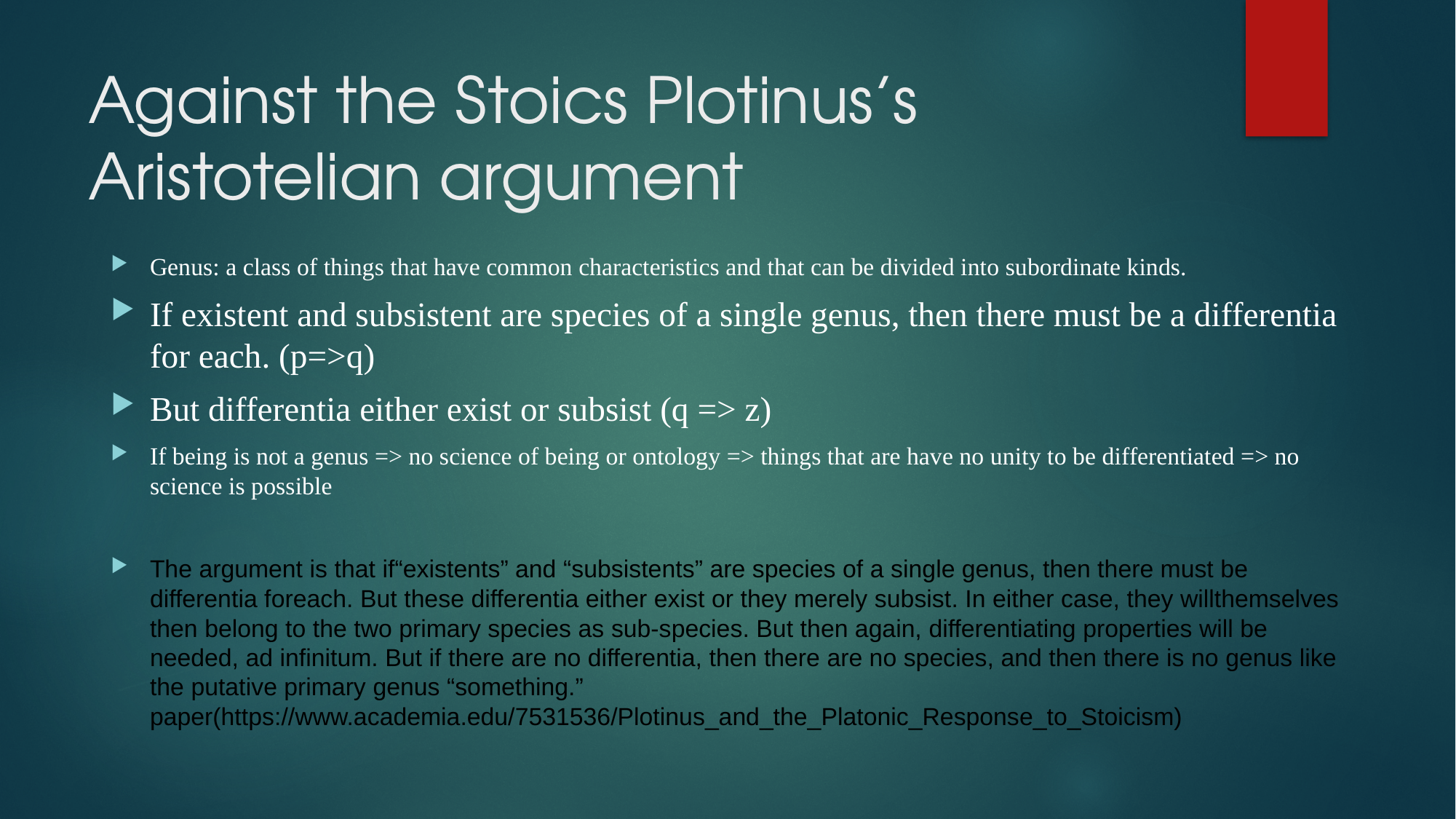

# Against the Stoics Plotinus’s Aristotelian argument
Genus: a class of things that have common characteristics and that can be divided into subordinate kinds.
If existent and subsistent are species of a single genus, then there must be a differentia for each. (p=>q)
But differentia either exist or subsist (q => z)
If being is not a genus => no science of being or ontology => things that are have no unity to be differentiated => no science is possible

The argument is that if“existents” and “subsistents” are species of a single genus, then there must be differentia foreach. But these differentia either exist or they merely subsist. In either case, they willthemselves then belong to the two primary species as sub-species. But then again, differentiating properties will be needed, ad infinitum. But if there are no differentia, then there are no species, and then there is no genus like the putative primary genus “something.” paper(https://www.academia.edu/7531536/Plotinus_and_the_Platonic_Response_to_Stoicism)